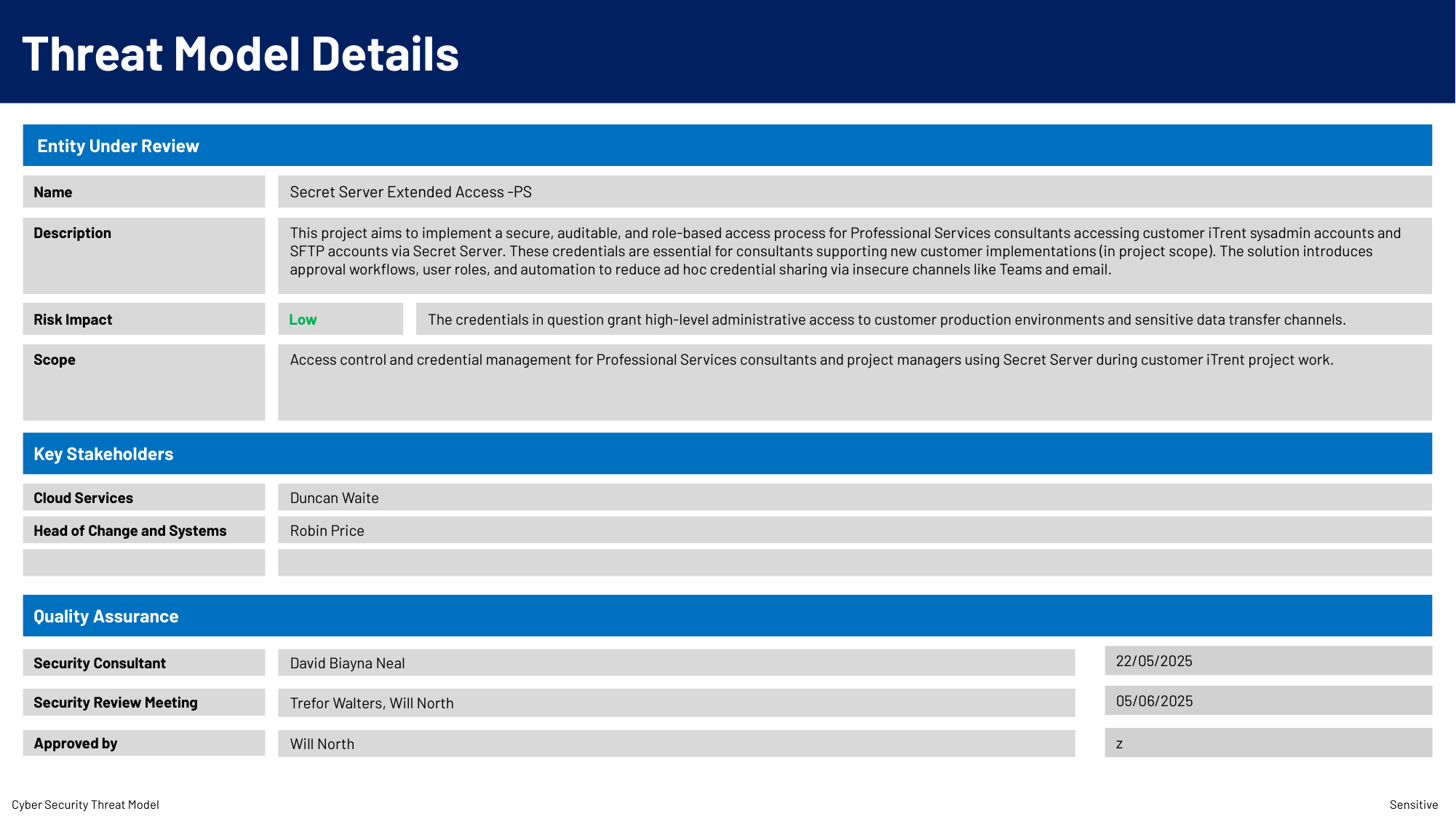

Threat Model Details
 Entity Under Review
Name
Secret Server Extended Access -PS
This project aims to implement a secure, auditable, and role-based access process for Professional Services consultants accessing customer iTrent sysadmin accounts and SFTP accounts via Secret Server. These credentials are essential for consultants supporting new customer implementations (in project scope). The solution introduces approval workflows, user roles, and automation to reduce ad hoc credential sharing via insecure channels like Teams and email.
Description
Low
Risk Impact
The credentials in question grant high-level administrative access to customer production environments and sensitive data transfer channels.
Access control and credential management for Professional Services consultants and project managers using Secret Server during customer iTrent project work.
Scope
Key Stakeholders
Cloud Services
Duncan Waite
Head of Change and Systems
Robin Price

Quality Assurance
22/05/2025
Security Consultant
David Biayna Neal
05/06/2025
Security Review Meeting
Trefor Walters, Will North
z
Approved by
Will North
Cyber Security Threat Model	Sensitive